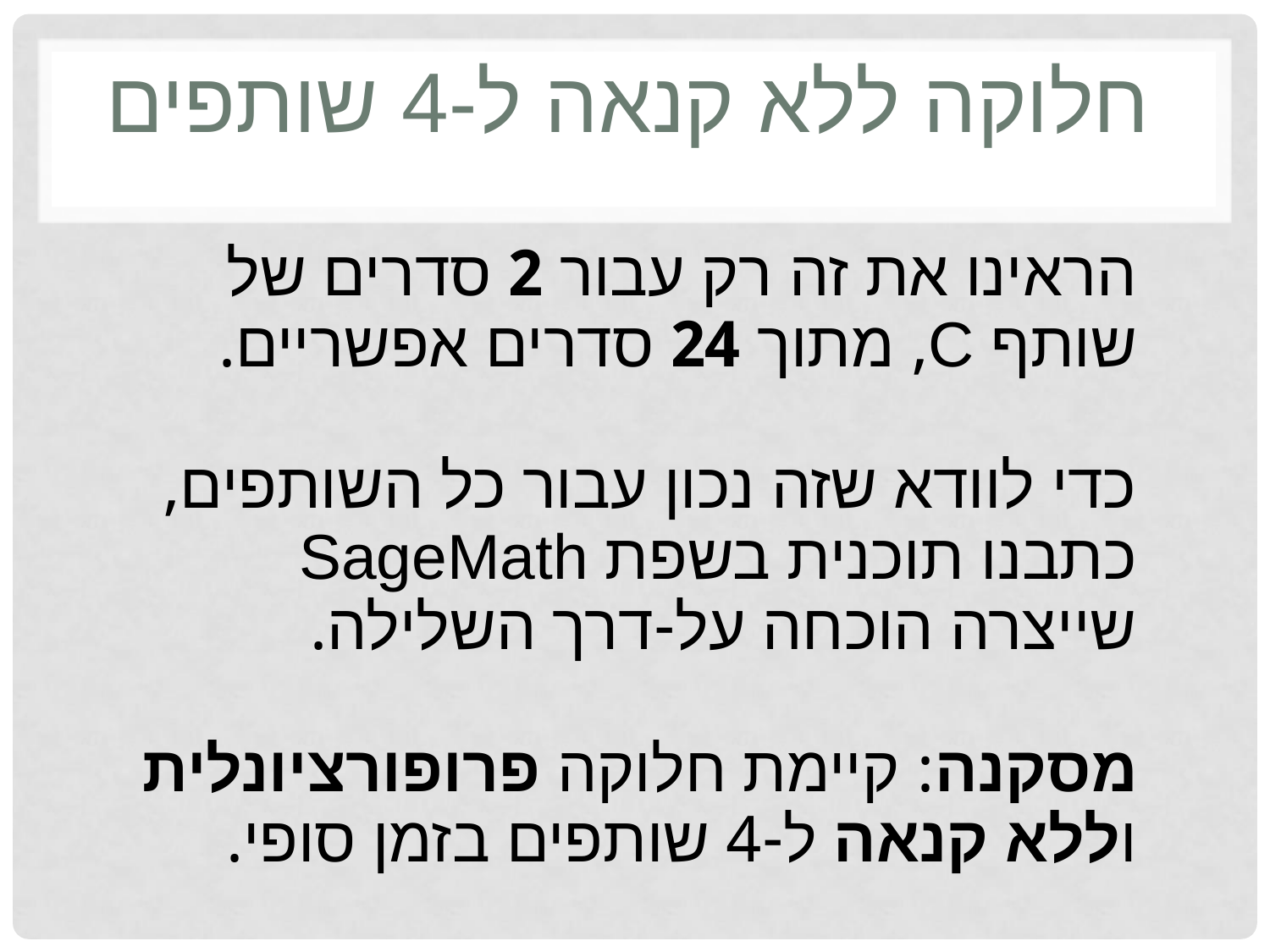

# חלוקה ללא קנאה ל-4 שותפים
הראינו את זה רק עבור 2 סדרים של שותף C, מתוך 24 סדרים אפשריים.

כדי לוודא שזה נכון עבור כל השותפים, כתבנו תוכנית בשפת SageMath
שייצרה הוכחה על-דרך השלילה.

מסקנה: קיימת חלוקה פרופורציונלית וללא קנאה ל-4 שותפים בזמן סופי.